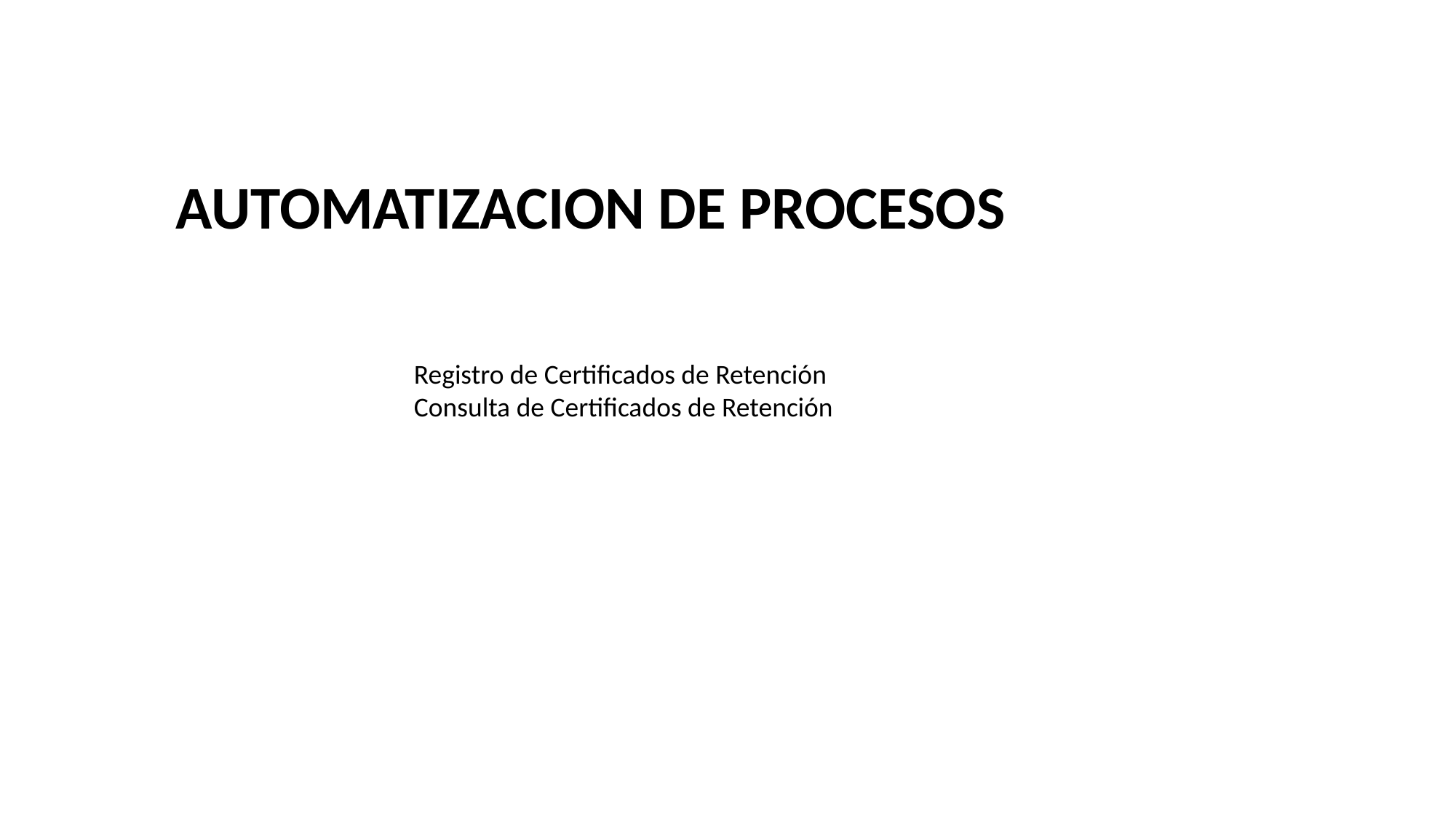

AUTOMATIZACION DE PROCESOS

Registro de Certificados de Retención
Consulta de Certificados de Retención